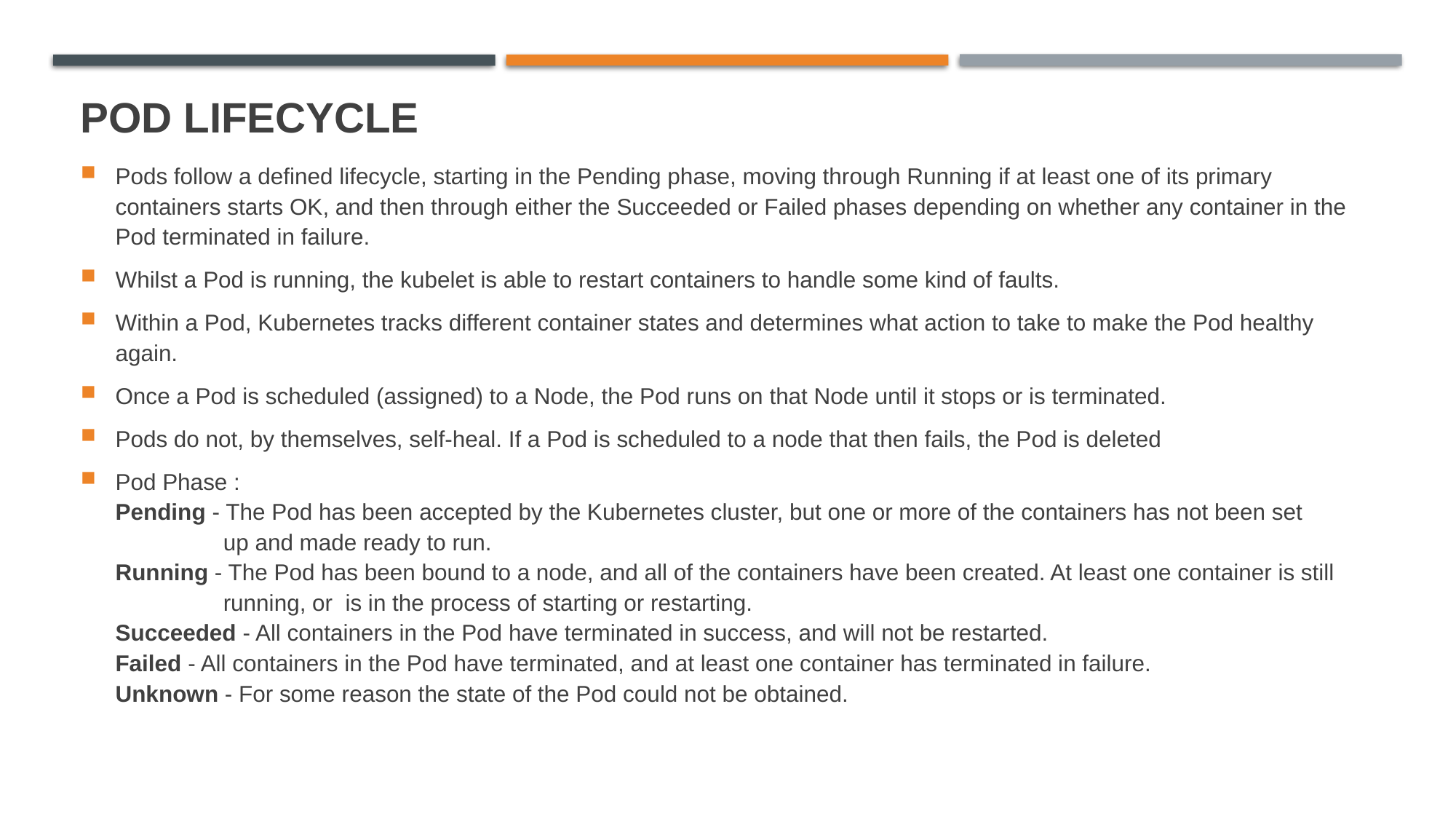

# Pod Lifecycle
Pods follow a defined lifecycle, starting in the Pending phase, moving through Running if at least one of its primary containers starts OK, and then through either the Succeeded or Failed phases depending on whether any container in the Pod terminated in failure.
Whilst a Pod is running, the kubelet is able to restart containers to handle some kind of faults.
Within a Pod, Kubernetes tracks different container states and determines what action to take to make the Pod healthy again.
Once a Pod is scheduled (assigned) to a Node, the Pod runs on that Node until it stops or is terminated.
Pods do not, by themselves, self-heal. If a Pod is scheduled to a node that then fails, the Pod is deleted
Pod Phase :
Pending - The Pod has been accepted by the Kubernetes cluster, but one or more of the containers has not been set
                 up and made ready to run.
Running - The Pod has been bound to a node, and all of the containers have been created. At least one container is still
                 running, or  is in the process of starting or restarting.
Succeeded - All containers in the Pod have terminated in success, and will not be restarted.
Failed - All containers in the Pod have terminated, and at least one container has terminated in failure.
Unknown - For some reason the state of the Pod could not be obtained.